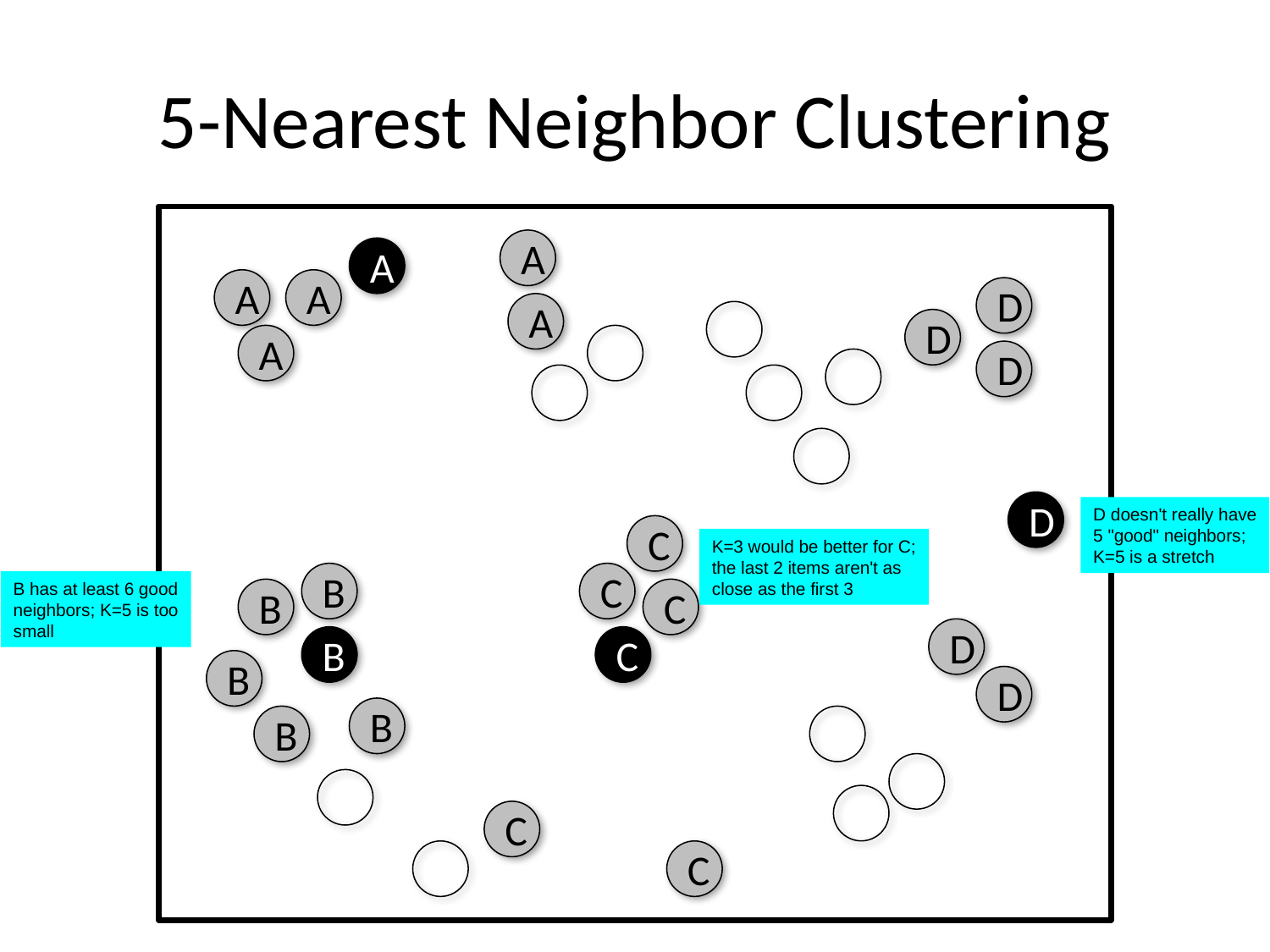

# 5-Nearest Neighbor Clustering

A
A
A
A
D
A

D
A

D

D
C
B
C
B
C
D
B
C
B
D
B
B

C

C
D doesn't really have
5 "good" neighbors;
K=5 is a stretch
K=3 would be better for C;
the last 2 items aren't as
close as the first 3
B has at least 6 good
neighbors; K=5 is too
small